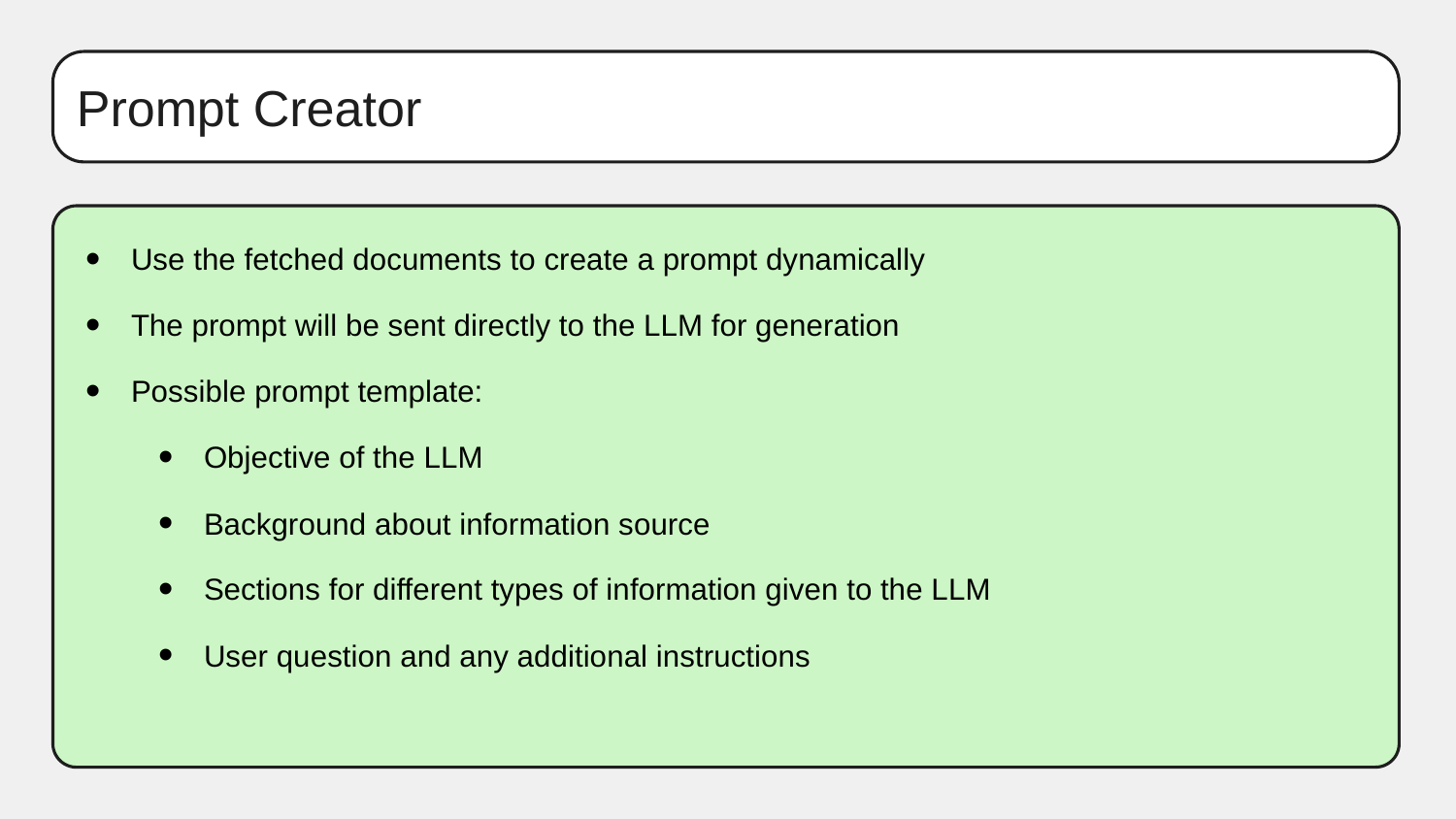

Prompt Creator
Prompt Creator

Use the fetched documents to create a prompt dynamically
The prompt will be sent directly to the LLM for generation
Possible prompt template:
Objective of the LLM
Background about information source
Sections for different types of information given to the LLM
User question and any additional instructions